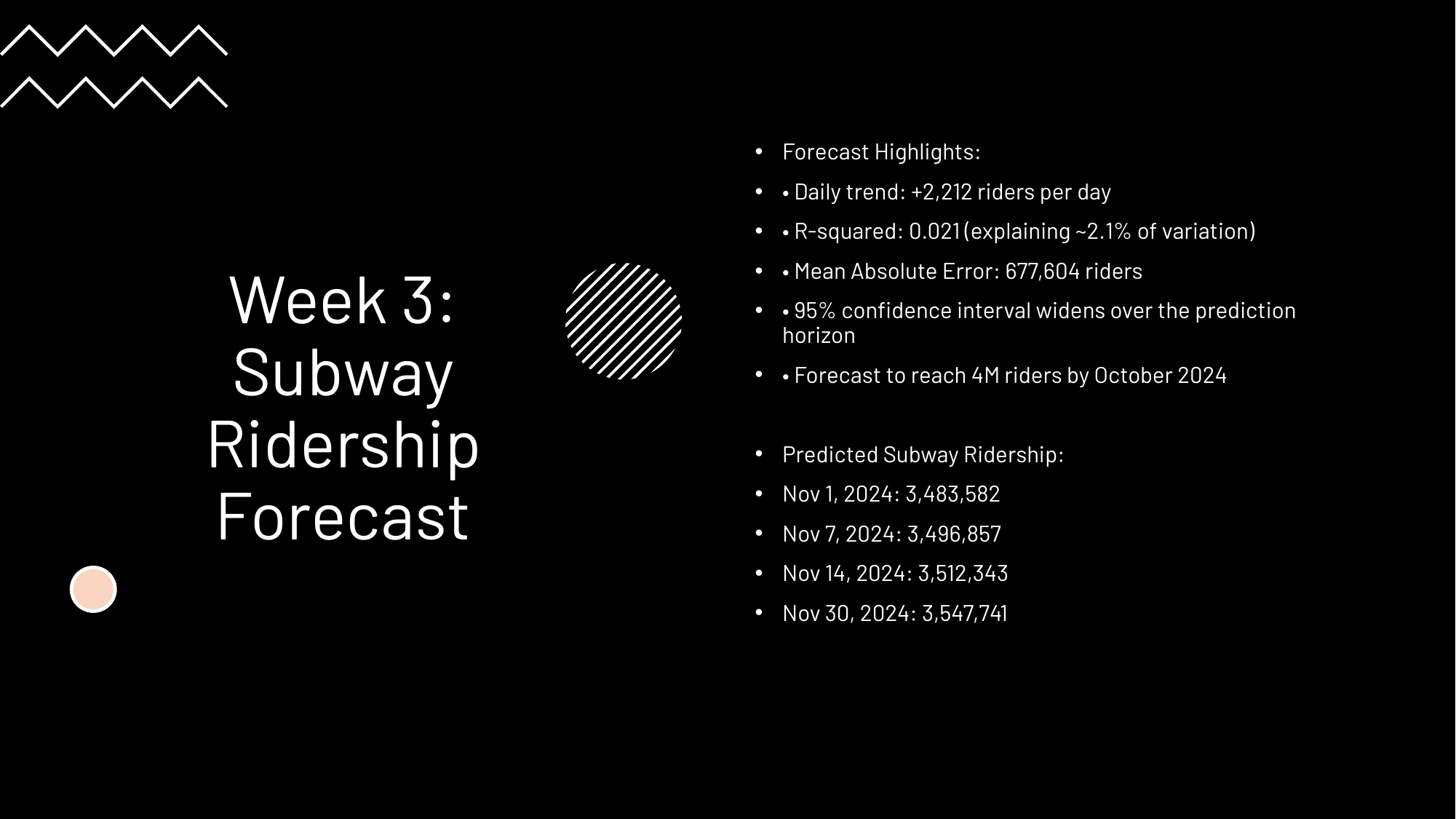

# Week 3: Subway Ridership Forecast
Forecast Highlights:
• Daily trend: +2,212 riders per day
• R-squared: 0.021 (explaining ~2.1% of variation)
• Mean Absolute Error: 677,604 riders
• 95% confidence interval widens over the prediction horizon
• Forecast to reach 4M riders by October 2024

Predicted Subway Ridership:
Nov 1, 2024: 3,483,582
Nov 7, 2024: 3,496,857
Nov 14, 2024: 3,512,343
Nov 30, 2024: 3,547,741